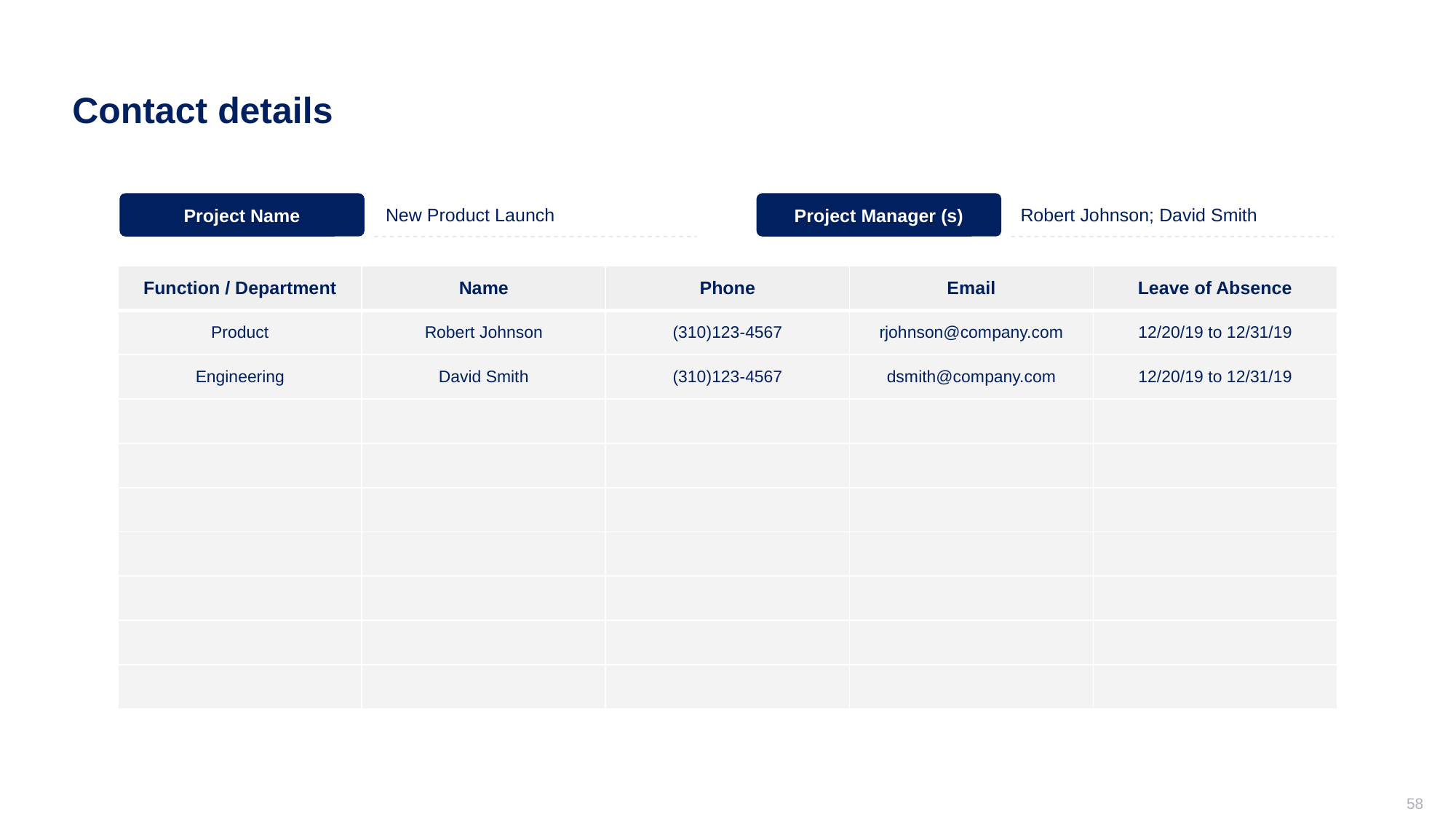

# Contact details
Project Name
Project Manager (s)
New Product Launch
Robert Johnson; David Smith
| Function / Department | Name | Phone | Email | Leave of Absence |
| --- | --- | --- | --- | --- |
| Product | Robert Johnson | (310)123-4567 | rjohnson@company.com | 12/20/19 to 12/31/19 |
| Engineering | David Smith | (310)123-4567 | dsmith@company.com | 12/20/19 to 12/31/19 |
|  |  |  |  |  |
|  |  |  |  |  |
|  |  |  |  |  |
|  |  |  |  |  |
|  |  |  |  |  |
|  |  |  |  |  |
|  |  |  |  |  |
58